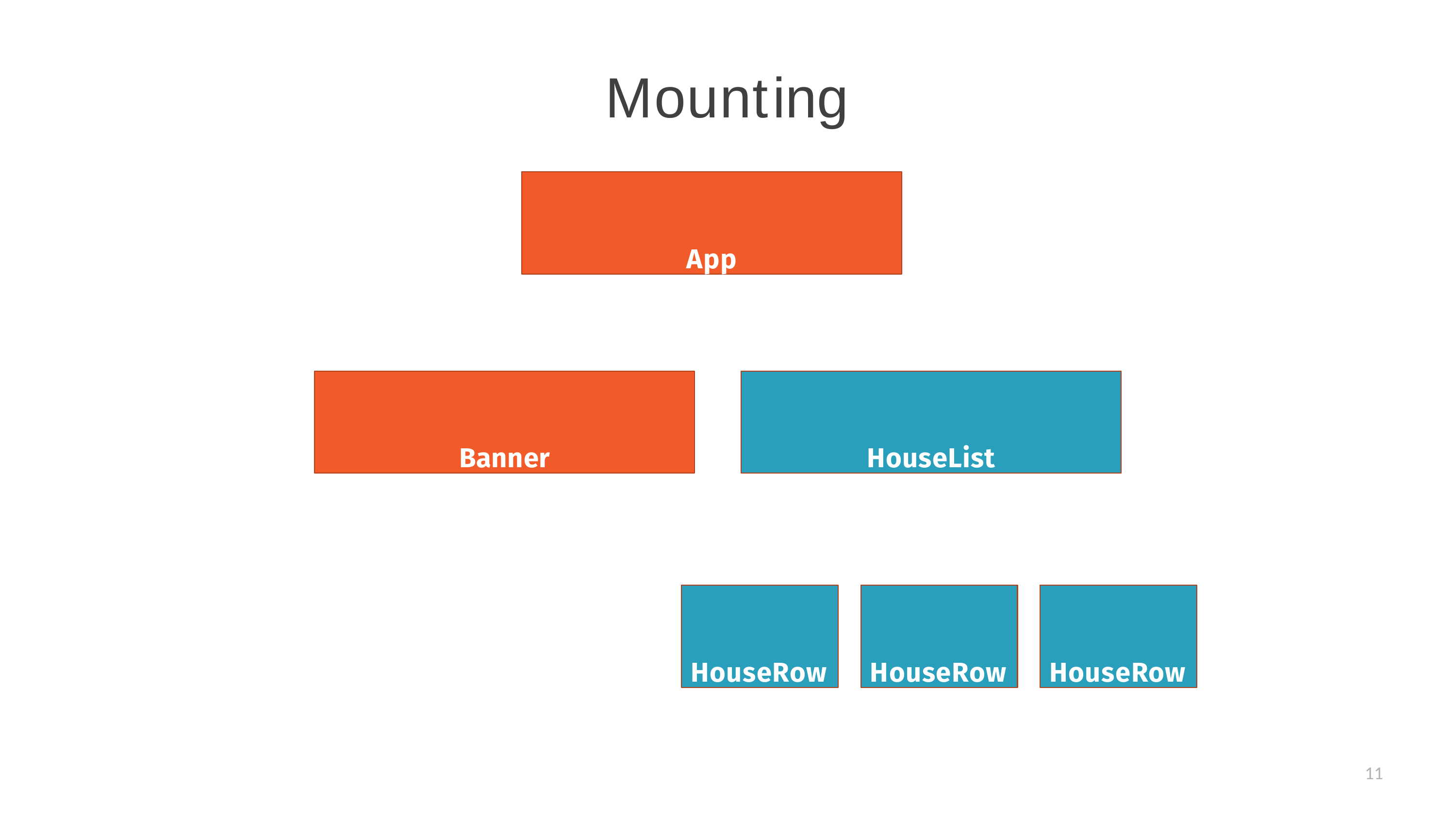

# Mounting

App

Banner

HouseList

HouseRow

HouseRow

HouseRow
11